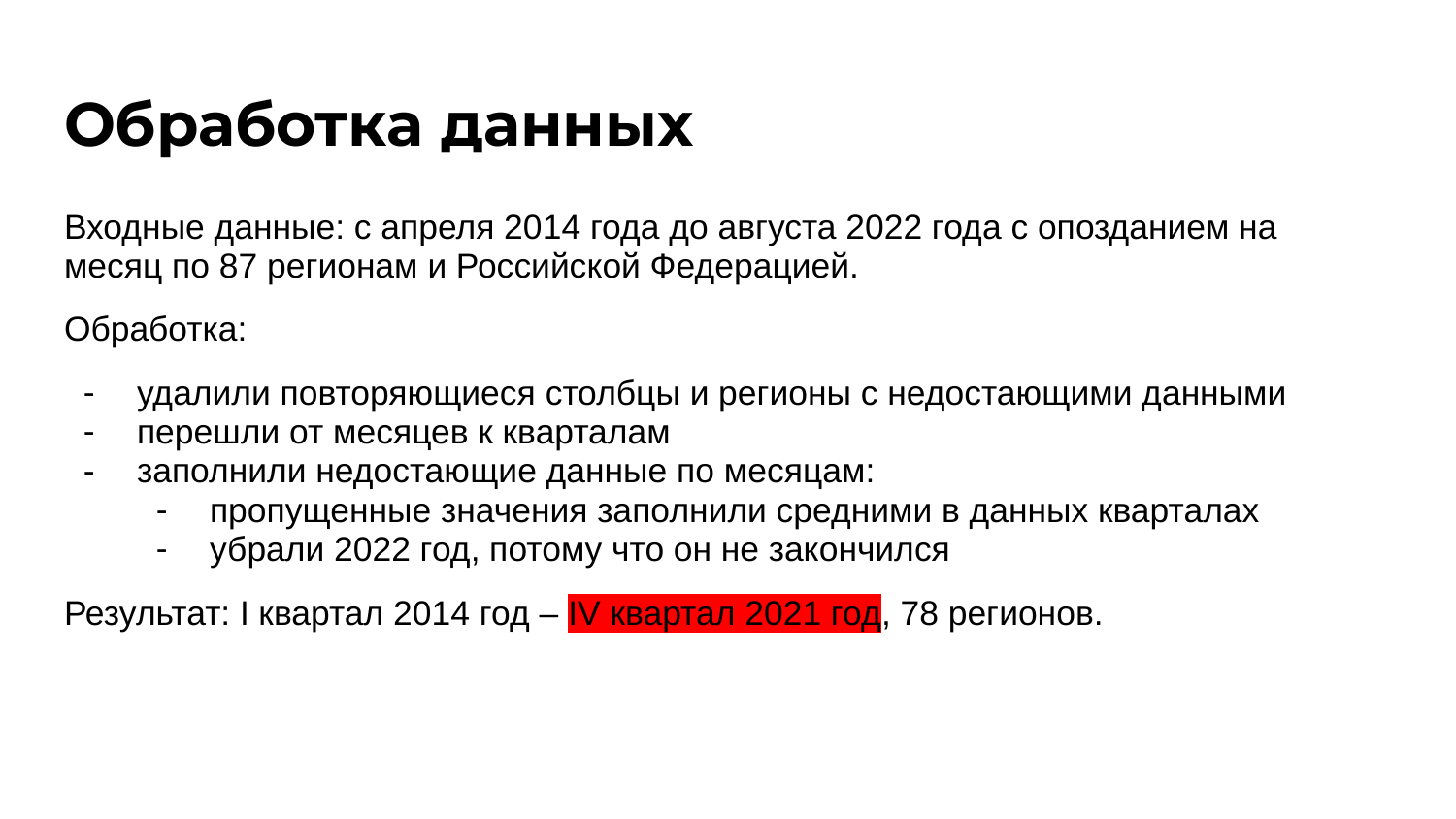

# Обработка данных
Входные данные: с апреля 2014 года до августа 2022 года с опозданием на месяц по 87 регионам и Российской Федерацией.
Обработка:
удалили повторяющиеся столбцы и регионы с недостающими данными
перешли от месяцев к кварталам
заполнили недостающие данные по месяцам:
пропущенные значения заполнили средними в данных кварталах
убрали 2022 год, потому что он не закончился
Результат: I квартал 2014 год – IV квартал 2021 год, 78 регионов.